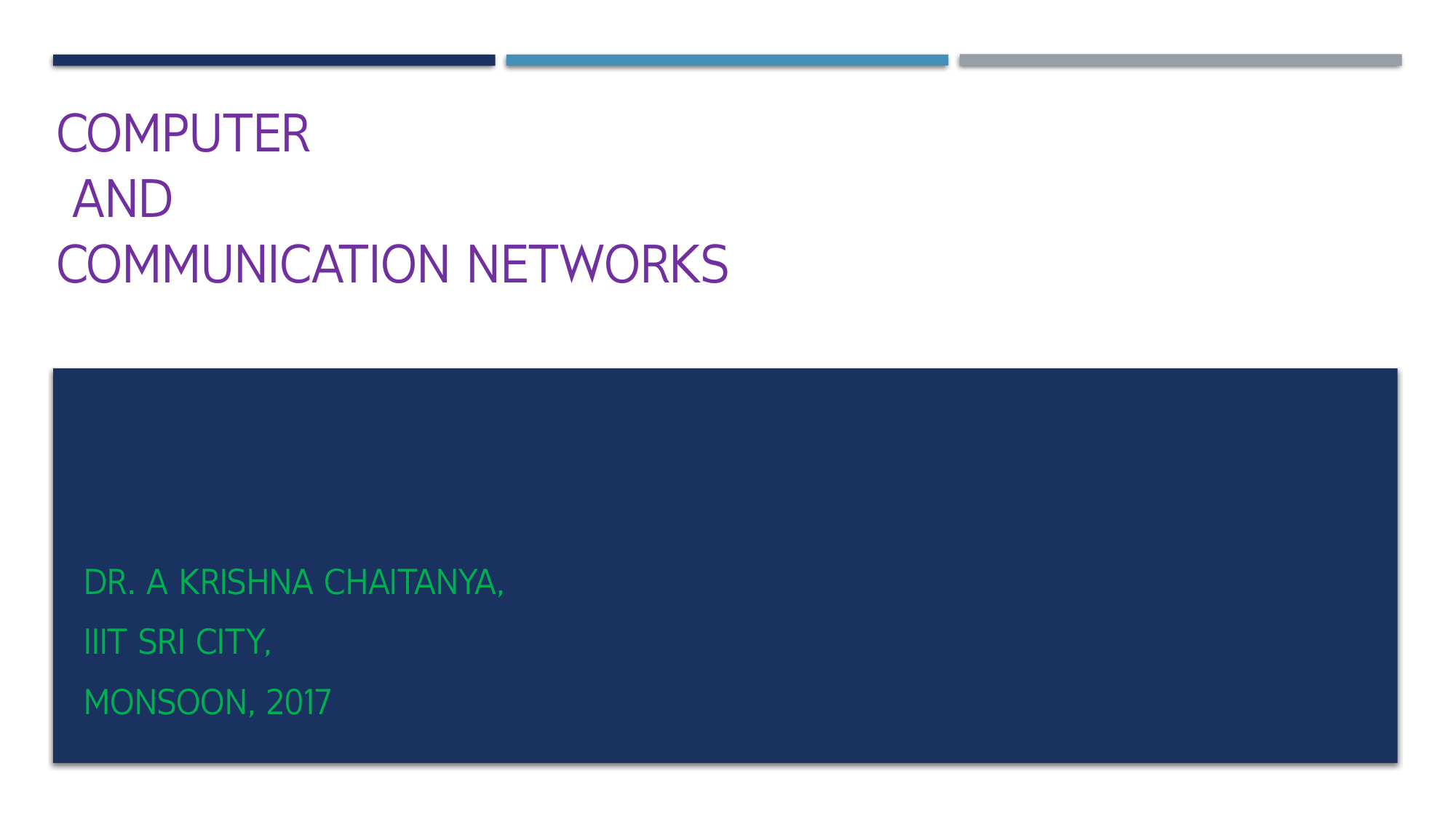

# Computer and communication networks
Dr. A Krishna Chaitanya,
IIIT sri city,
Monsoon, 2017